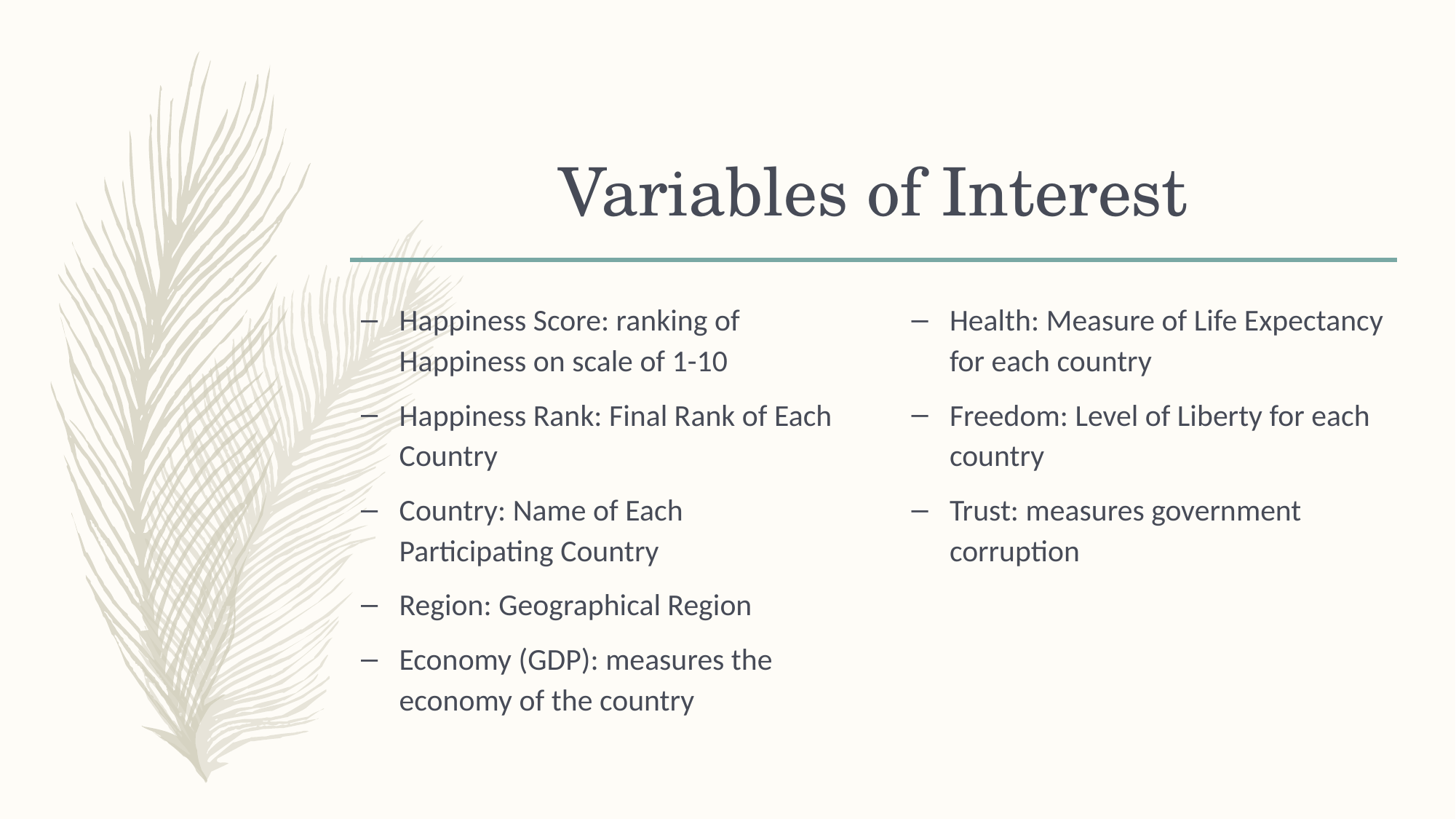

# Variables of Interest
Happiness Score: ranking of Happiness on scale of 1-10
Happiness Rank: Final Rank of Each Country
Country: Name of Each Participating Country
Region: Geographical Region
Economy (GDP): measures the economy of the country
Health: Measure of Life Expectancy for each country
Freedom: Level of Liberty for each country
Trust: measures government corruption